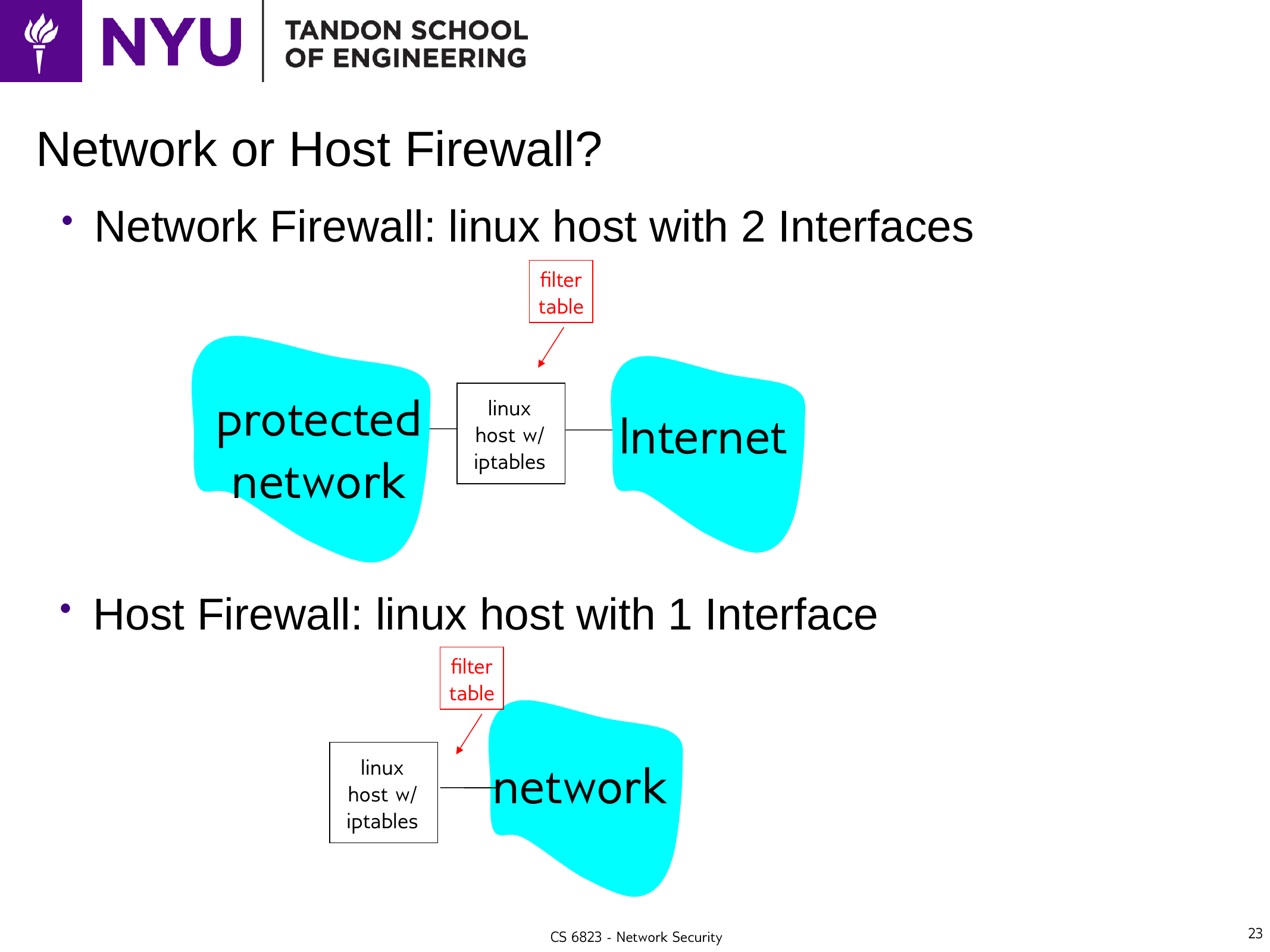

# Network or Host Firewall?
Network Firewall: linux host with 2 Interfaces
filter
table

protected
network

linux
host w/
iptables
Internet

Host Firewall: linux host with 1 Interface
filter
table

network
linux
host w/
iptables

23
CS 6823 - Network Security